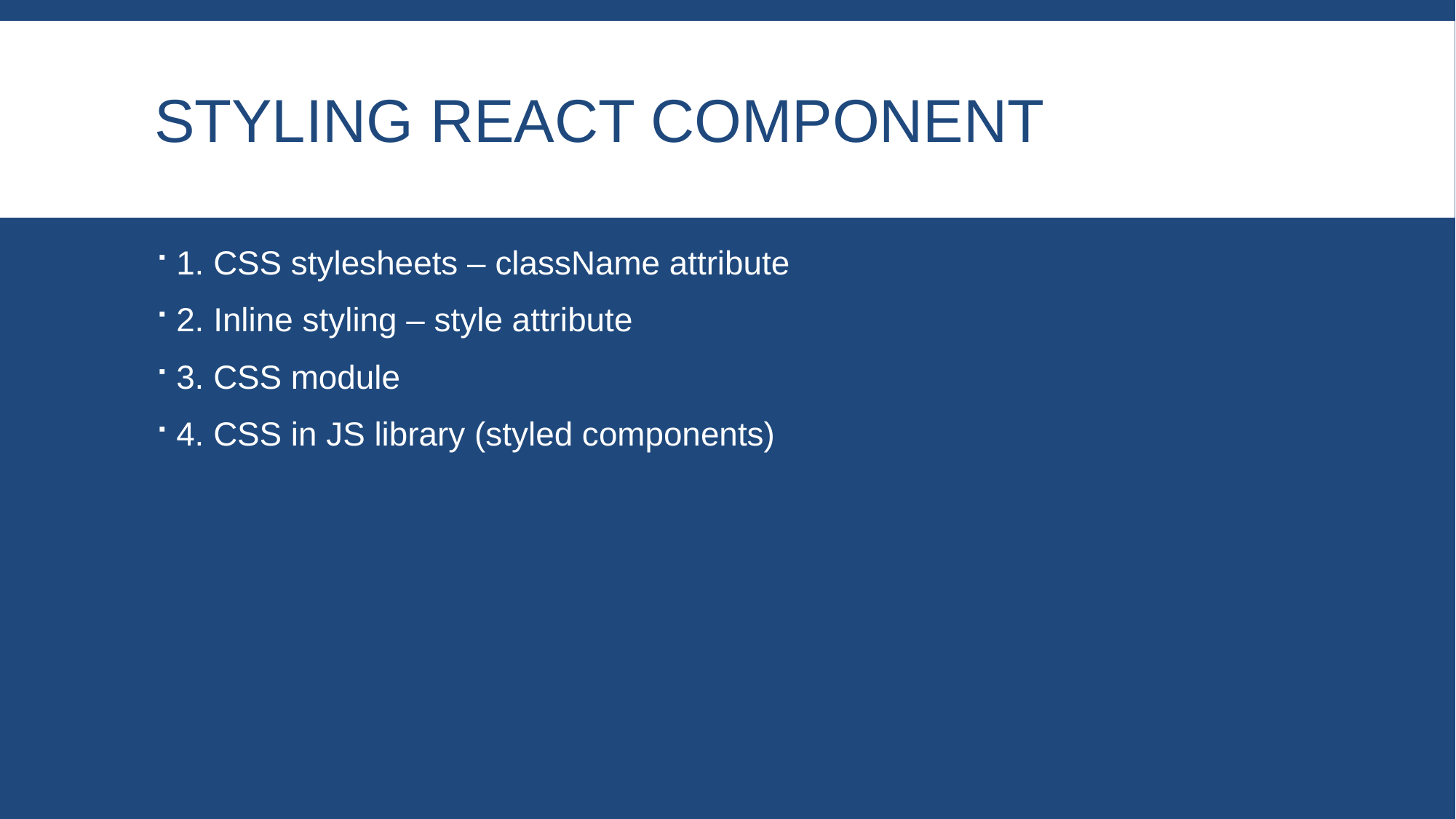

# Styling react component
1. CSS stylesheets – className attribute
2. Inline styling – style attribute
3. CSS module
4. CSS in JS library (styled components)